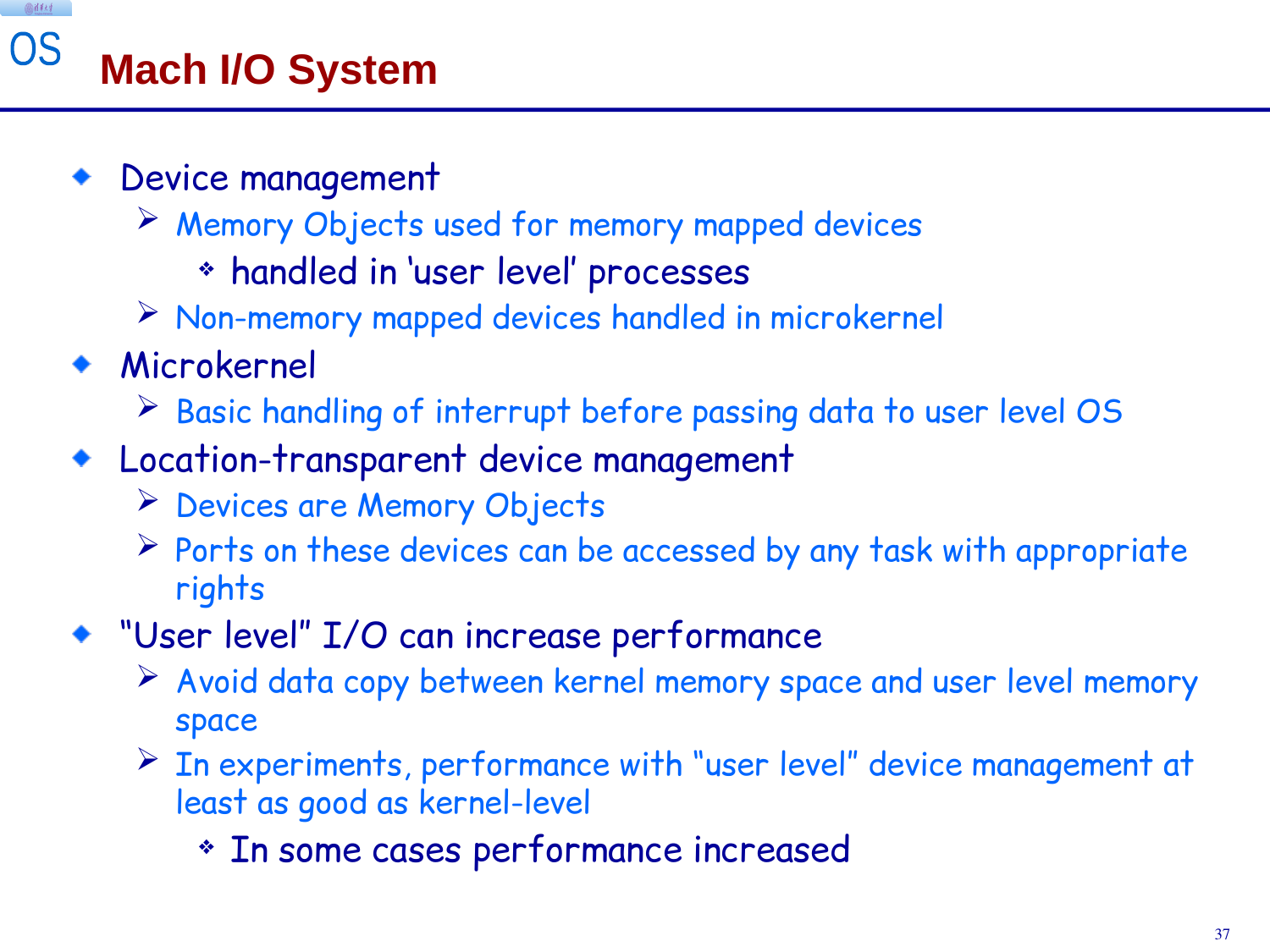

# Mach I/O System
Device management
Memory Objects used for memory mapped devices
handled in ‘user level’ processes
Non-memory mapped devices handled in microkernel
Microkernel
Basic handling of interrupt before passing data to user level OS
Location-transparent device management
Devices are Memory Objects
Ports on these devices can be accessed by any task with appropriate rights
“User level” I/O can increase performance
Avoid data copy between kernel memory space and user level memory space
In experiments, performance with “user level” device management at least as good as kernel-level
In some cases performance increased